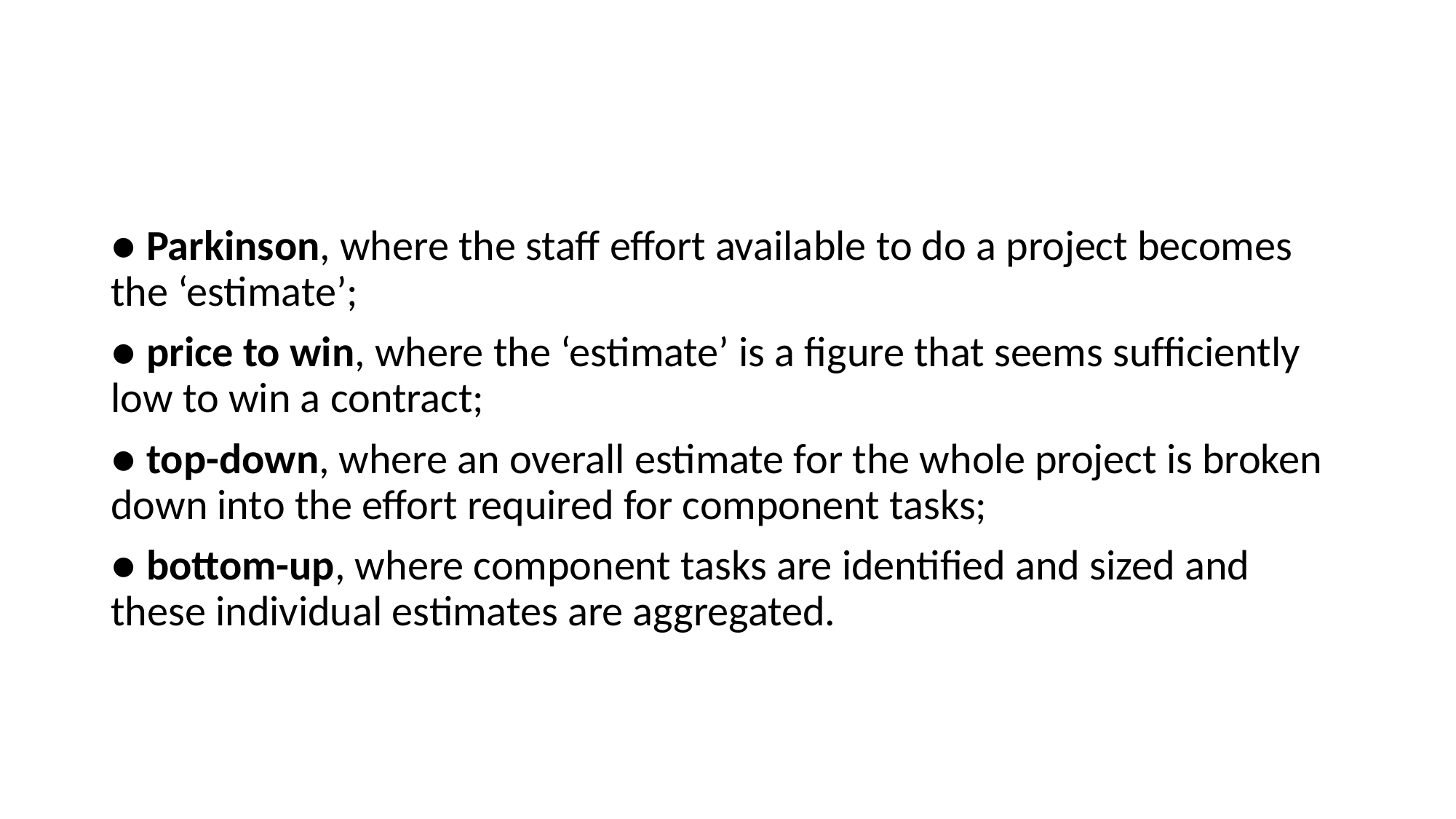

#
● Parkinson, where the staff effort available to do a project becomes the ‘estimate’;
● price to win, where the ‘estimate’ is a ﬁgure that seems sufﬁciently low to win a contract;
● top-down, where an overall estimate for the whole project is broken down into the effort required for component tasks;
● bottom-up, where component tasks are identiﬁed and sized and these individual estimates are aggregated.